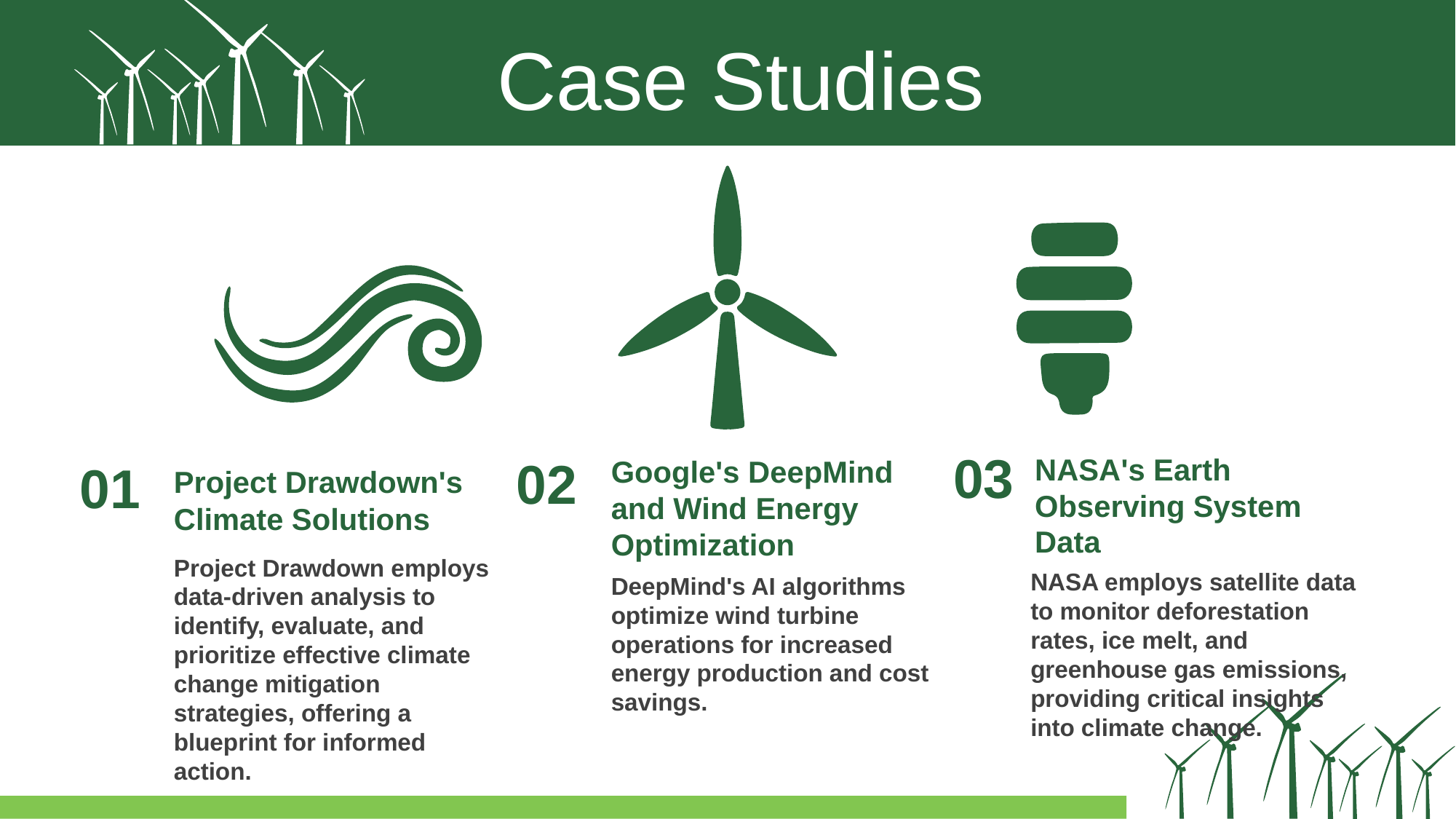

Case Studies

03
NASA's Earth Observing System Data
NASA employs satellite data to monitor deforestation rates, ice melt, and greenhouse gas emissions, providing critical insights into climate change.
02
Google's DeepMind and Wind Energy Optimization
DeepMind's AI algorithms optimize wind turbine operations for increased energy production and cost savings.

01
Project Drawdown's Climate Solutions
Project Drawdown employs data-driven analysis to identify, evaluate, and prioritize effective climate change mitigation strategies, offering a blueprint for informed action.